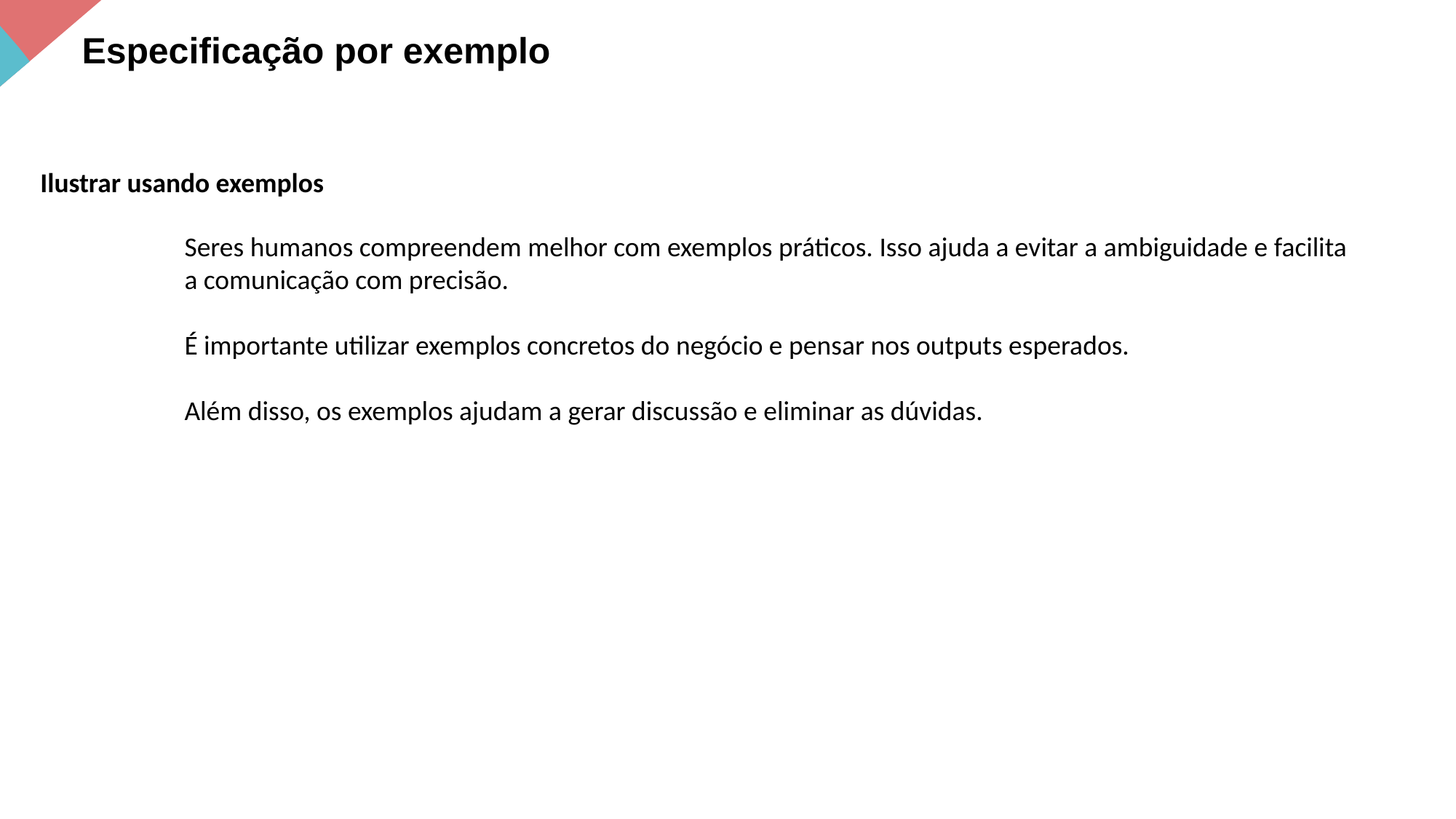

Especificação por exemplo
Ilustrar usando exemplos
Seres humanos compreendem melhor com exemplos práticos. Isso ajuda a evitar a ambiguidade e facilita a comunicação com precisão.

É importante utilizar exemplos concretos do negócio e pensar nos outputs esperados.

Além disso, os exemplos ajudam a gerar discussão e eliminar as dúvidas.